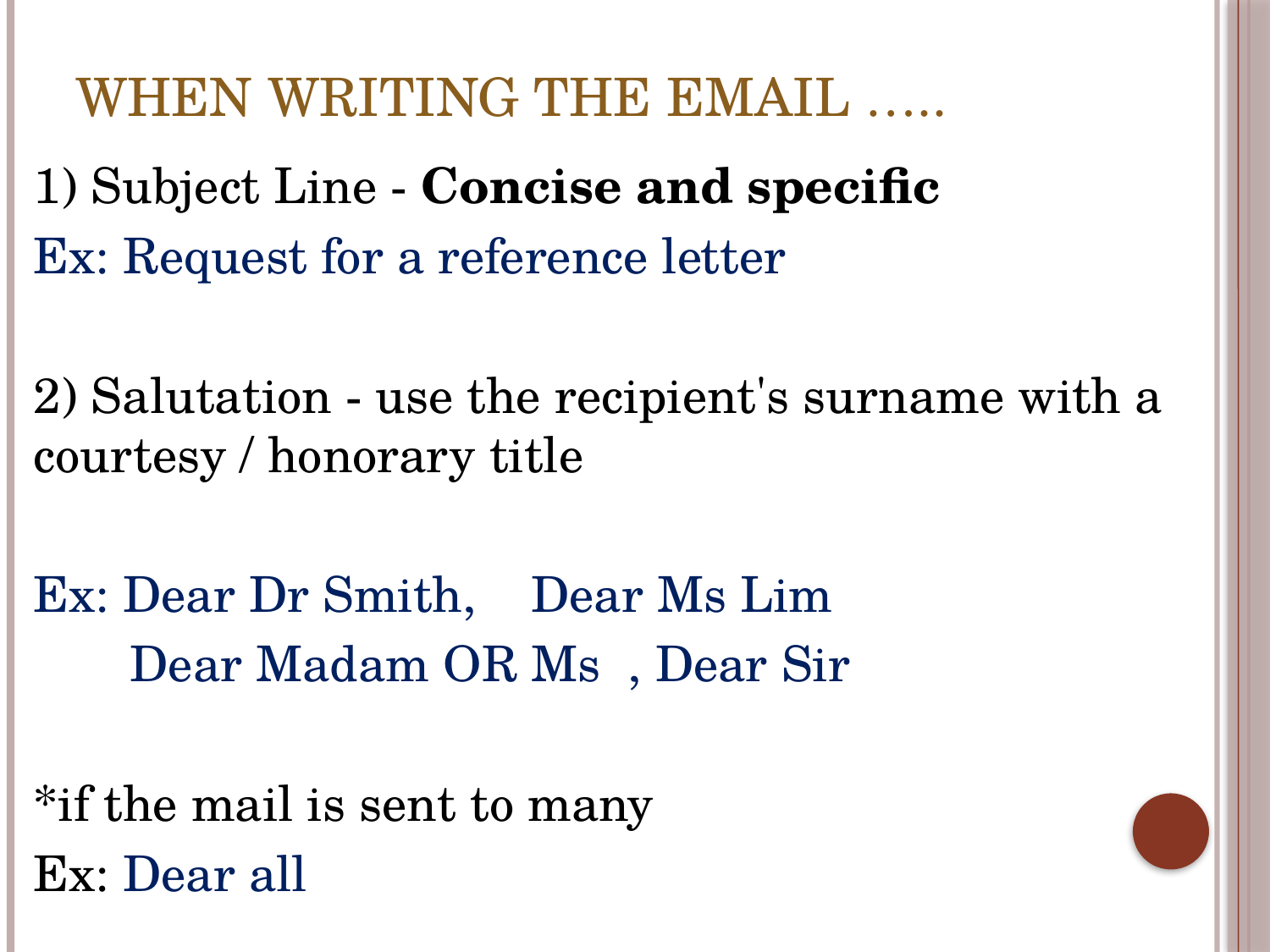

# When writing the email …..
1) Subject Line - Concise and specific
Ex: Request for a reference letter

2) Salutation - use the recipient's surname with a courtesy / honorary title

Ex: Dear Dr Smith,    Dear Ms Lim
       Dear Madam OR Ms  , Dear Sir

*if the mail is sent to many
Ex: Dear all